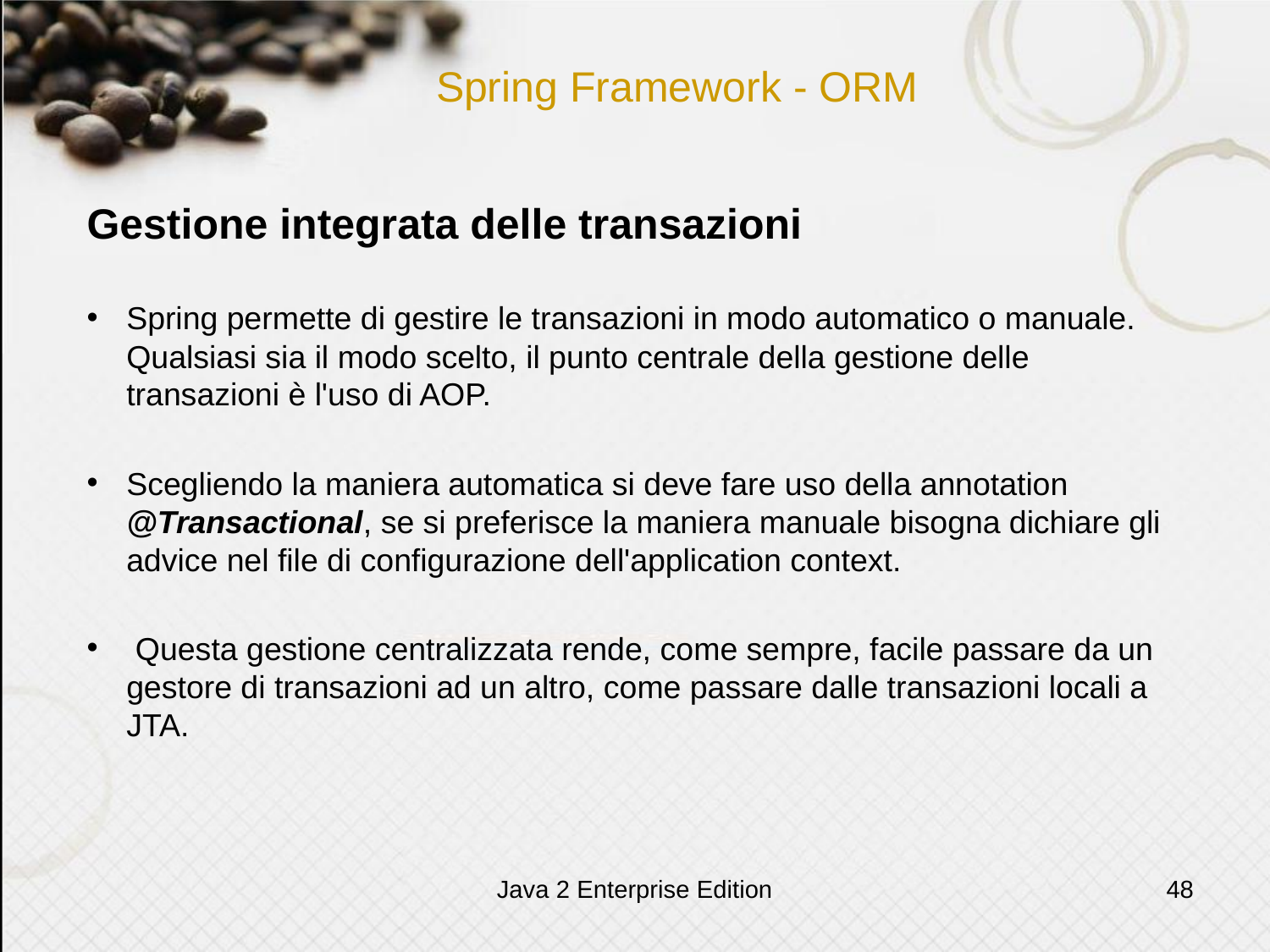

# Spring Framework - ORM
Gestione integrata delle transazioni

Spring permette di gestire le transazioni in modo automatico o manuale. Qualsiasi sia il modo scelto, il punto centrale della gestione delle transazioni è l'uso di AOP.

Scegliendo la maniera automatica si deve fare uso della annotation @Transactional, se si preferisce la maniera manuale bisogna dichiare gli advice nel file di configurazione dell'application context.

 Questa gestione centralizzata rende, come sempre, facile passare da un gestore di transazioni ad un altro, come passare dalle transazioni locali a JTA.
Java 2 Enterprise Edition
48